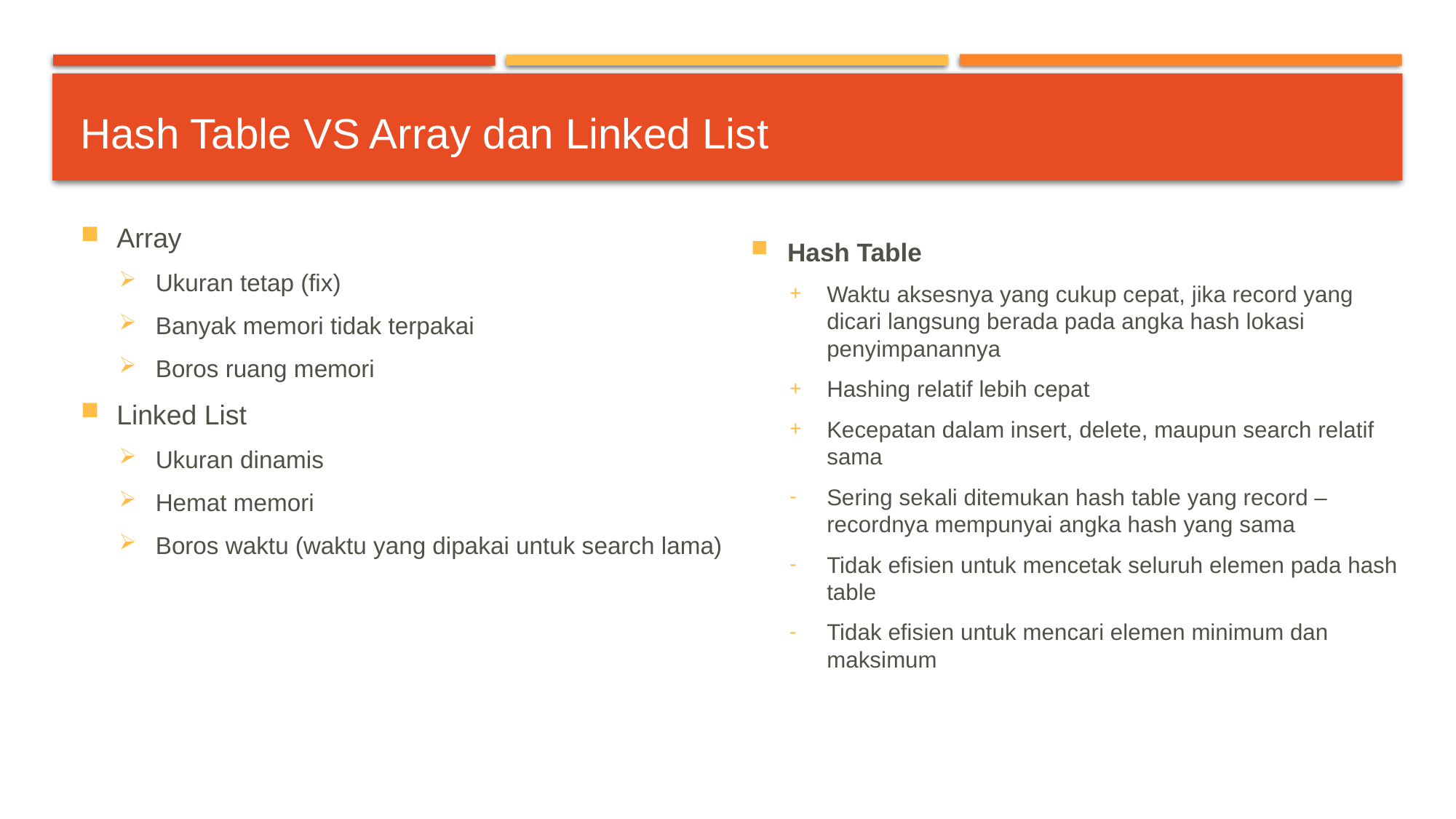

# Hash Table VS Array dan Linked List
Array
Ukuran tetap (fix)
Banyak memori tidak terpakai
Boros ruang memori
Linked List
Ukuran dinamis
Hemat memori
Boros waktu (waktu yang dipakai untuk search lama)

Hash Table
Waktu aksesnya yang cukup cepat, jika record yang dicari langsung berada pada angka hash lokasi penyimpanannya
Hashing relatif lebih cepat
Kecepatan dalam insert, delete, maupun search relatif sama
Sering sekali ditemukan hash table yang record – recordnya mempunyai angka hash yang sama
Tidak efisien untuk mencetak seluruh elemen pada hash table
Tidak efisien untuk mencari elemen minimum dan maksimum